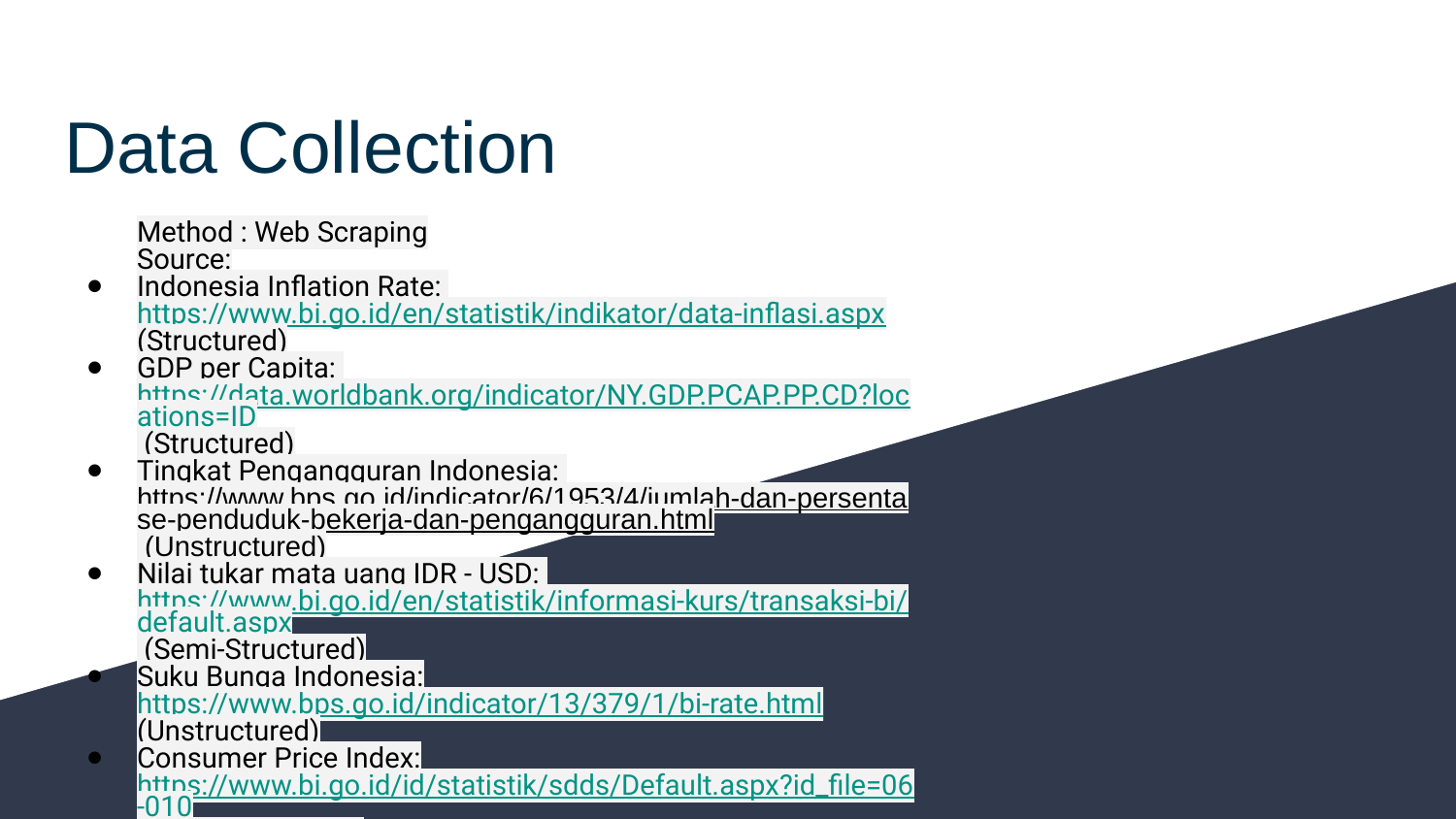

# Data Collection

Method : Web Scraping
Source:
Indonesia Inflation Rate: https://www.bi.go.id/en/statistik/indikator/data-inflasi.aspx (Structured)
GDP per Capita: https://data.worldbank.org/indicator/NY.GDP.PCAP.PP.CD?locations=ID (Structured)
Tingkat Pengangguran Indonesia:
https://www.bps.go.id/indicator/6/1953/4/jumlah-dan-persentase-penduduk-bekerja-dan-pengangguran.html (Unstructured)
Nilai tukar mata uang IDR - USD: https://www.bi.go.id/en/statistik/informasi-kurs/transaksi-bi/default.aspx (Semi-Structured)
Suku Bunga Indonesia:
https://www.bps.go.id/indicator/13/379/1/bi-rate.html (Unstructured)
Consumer Price Index:	https://www.bi.go.id/id/statistik/sdds/Default.aspx?id_file=06-010 (Semi-structured)